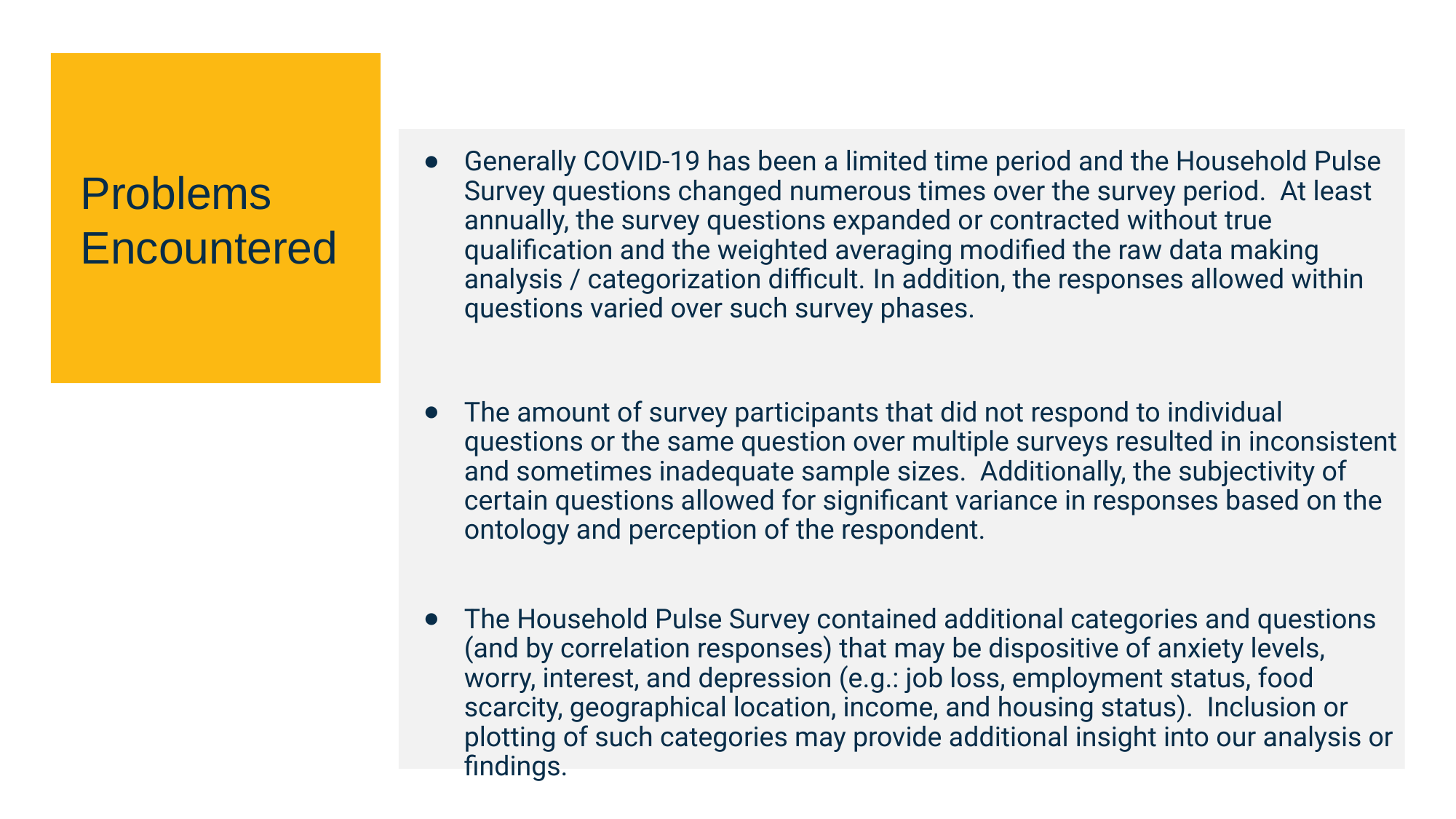

Generally COVID-19 has been a limited time period and the Household Pulse Survey questions changed numerous times over the survey period.  At least annually, the survey questions expanded or contracted without true qualification and the weighted averaging modified the raw data making analysis / categorization difficult. In addition, the responses allowed within questions varied over such survey phases.

The amount of survey participants that did not respond to individual questions or the same question over multiple surveys resulted in inconsistent and sometimes inadequate sample sizes.  Additionally, the subjectivity of certain questions allowed for significant variance in responses based on the ontology and perception of the respondent.

The Household Pulse Survey contained additional categories and questions (and by correlation responses) that may be dispositive of anxiety levels, worry, interest, and depression (e.g.: job loss, employment status, food scarcity, geographical location, income, and housing status).  Inclusion or plotting of such categories may provide additional insight into our analysis or findings.
Problems Encountered